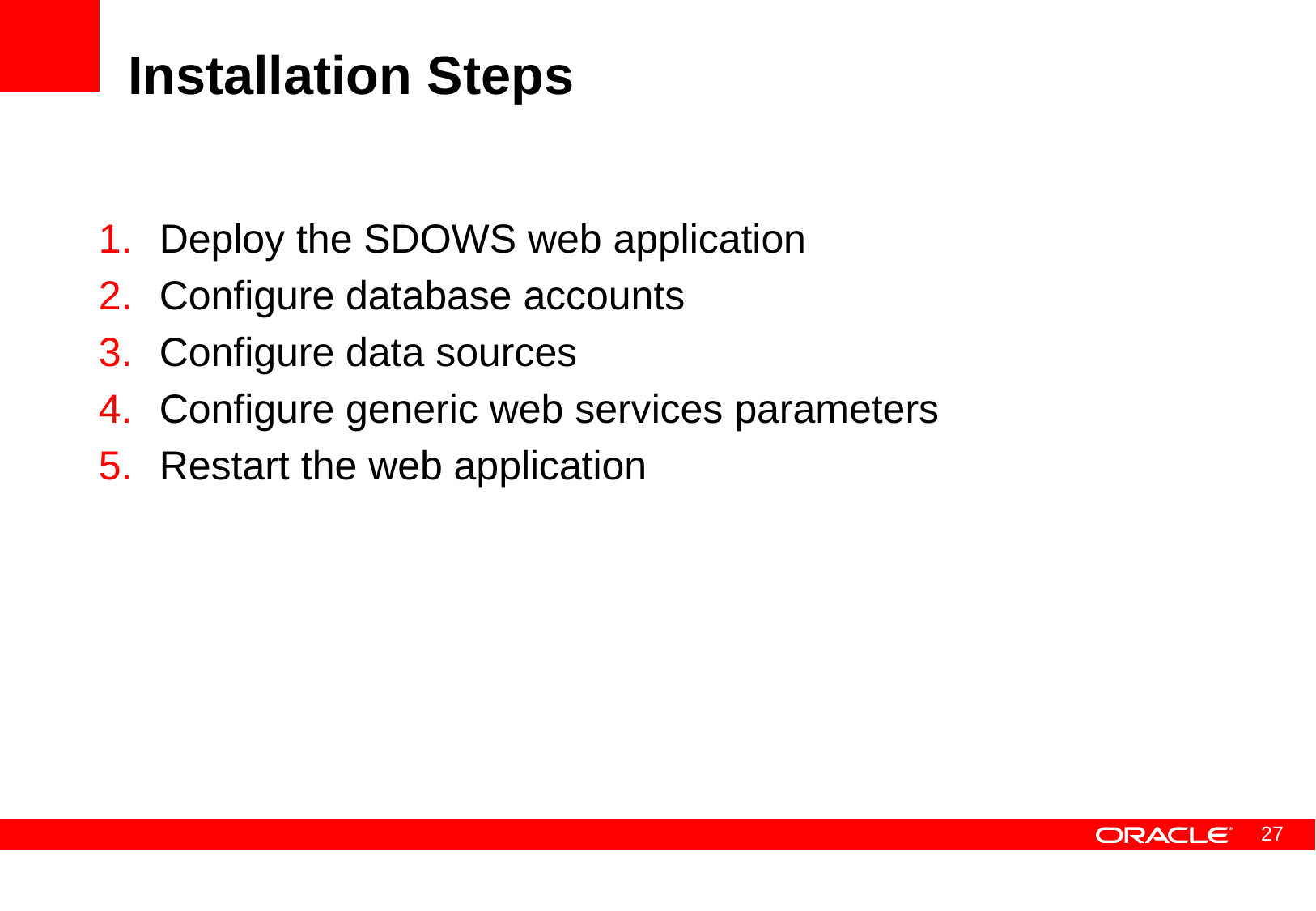

# Installation Steps
Deploy the SDOWS web application
Configure database accounts
Configure data sources
Configure generic web services parameters
Restart the web application